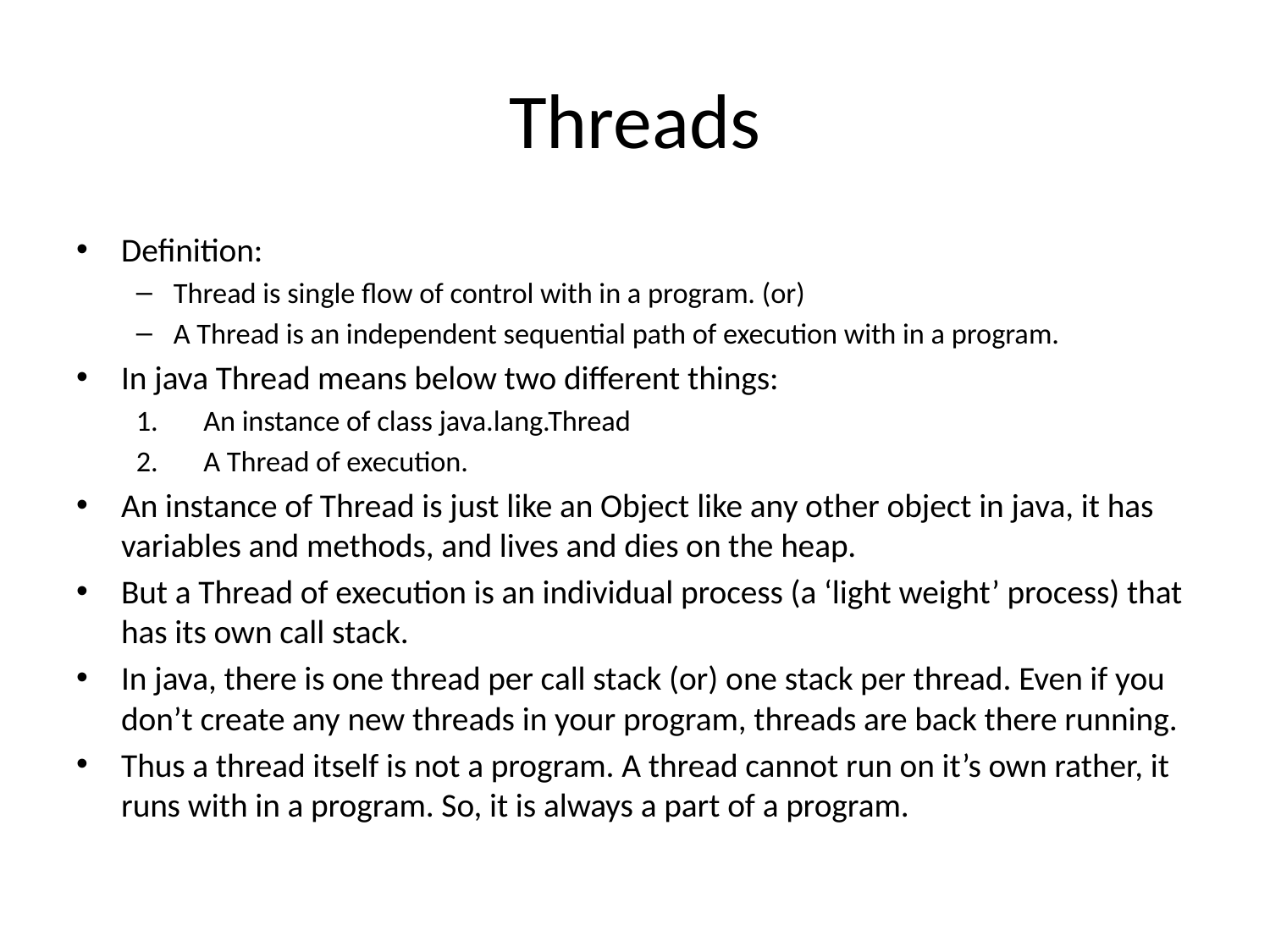

# Threads
Definition:
Thread is single flow of control with in a program. (or)
A Thread is an independent sequential path of execution with in a program.
In java Thread means below two different things:
An instance of class java.lang.Thread
A Thread of execution.
An instance of Thread is just like an Object like any other object in java, it has variables and methods, and lives and dies on the heap.
But a Thread of execution is an individual process (a ‘light weight’ process) that has its own call stack.
In java, there is one thread per call stack (or) one stack per thread. Even if you don’t create any new threads in your program, threads are back there running.
Thus a thread itself is not a program. A thread cannot run on it’s own rather, it runs with in a program. So, it is always a part of a program.